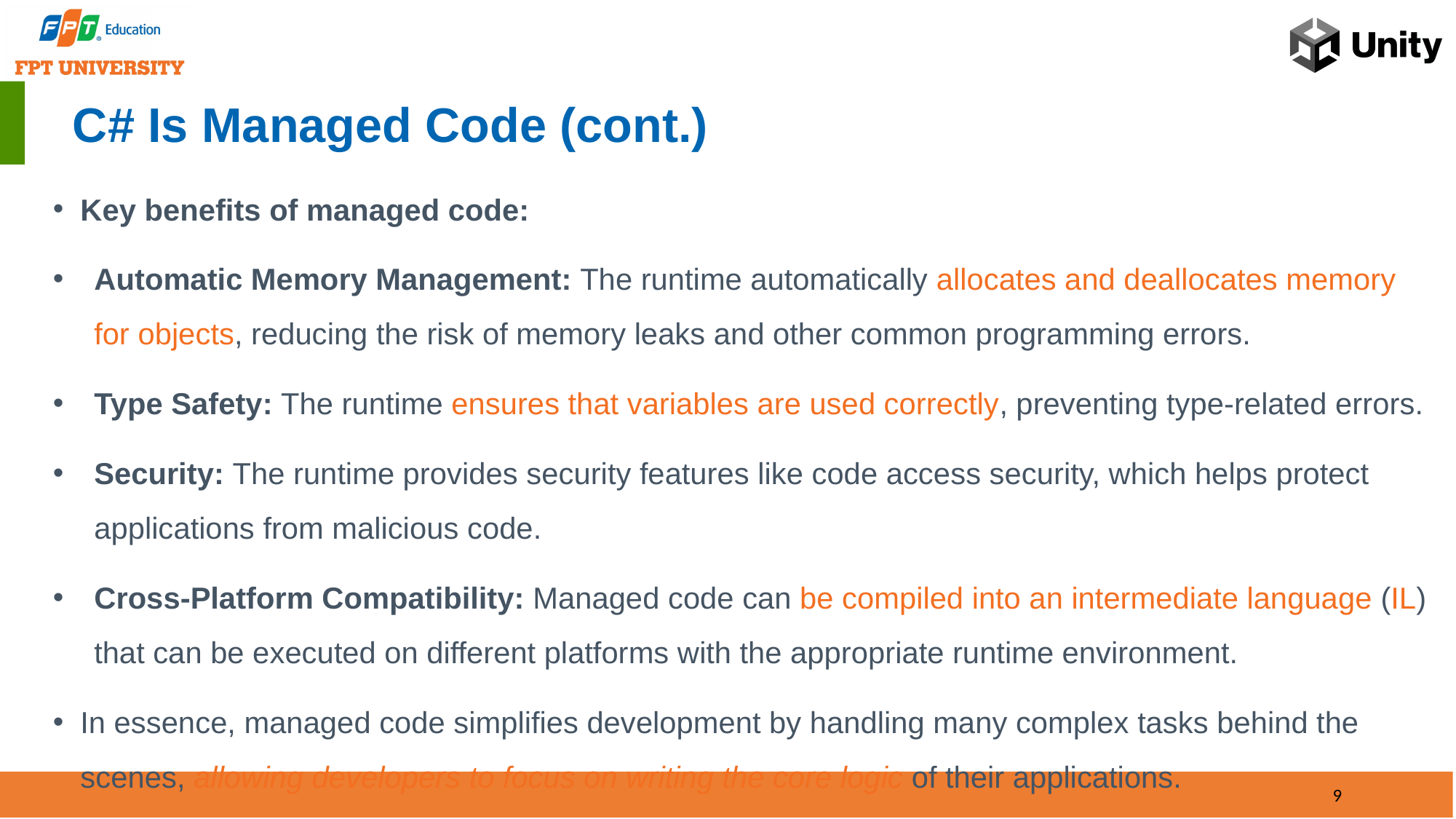

# C# Is Managed Code (cont.)
Key benefits of managed code:
Automatic Memory Management: The runtime automatically allocates and deallocates memory for objects, reducing the risk of memory leaks and other common programming errors.
Type Safety: The runtime ensures that variables are used correctly, preventing type-related errors.
Security: The runtime provides security features like code access security, which helps protect applications from malicious code.
Cross-Platform Compatibility: Managed code can be compiled into an intermediate language (IL) that can be executed on different platforms with the appropriate runtime environment.
In essence, managed code simplifies development by handling many complex tasks behind the scenes, allowing developers to focus on writing the core logic of their applications.
9